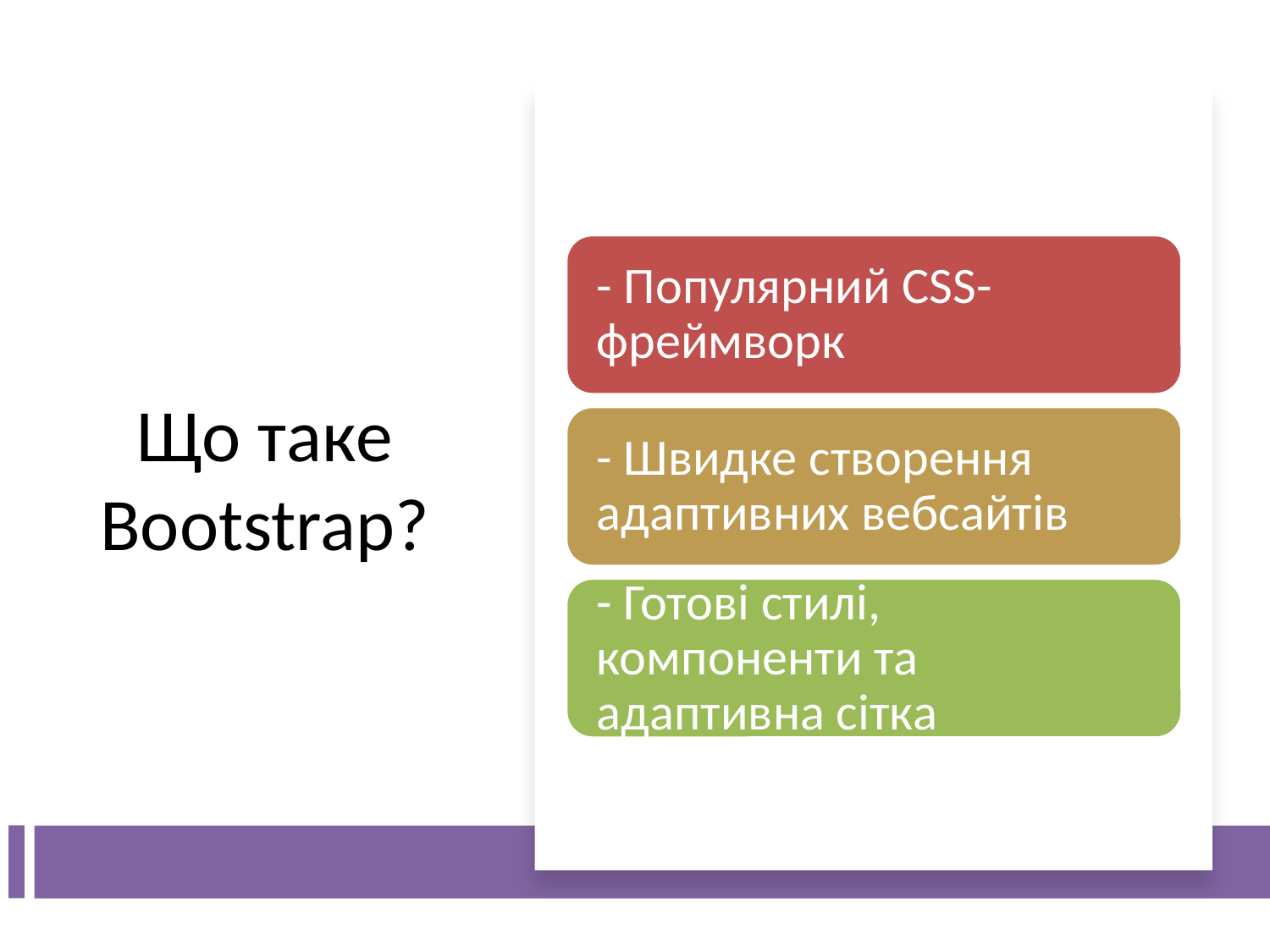

- Популярний CSS-фреймворк
- Швидке створення адаптивних вебсайтів
- Готові стилі, компоненти та адаптивна сітка
# Що таке Bootstrap?